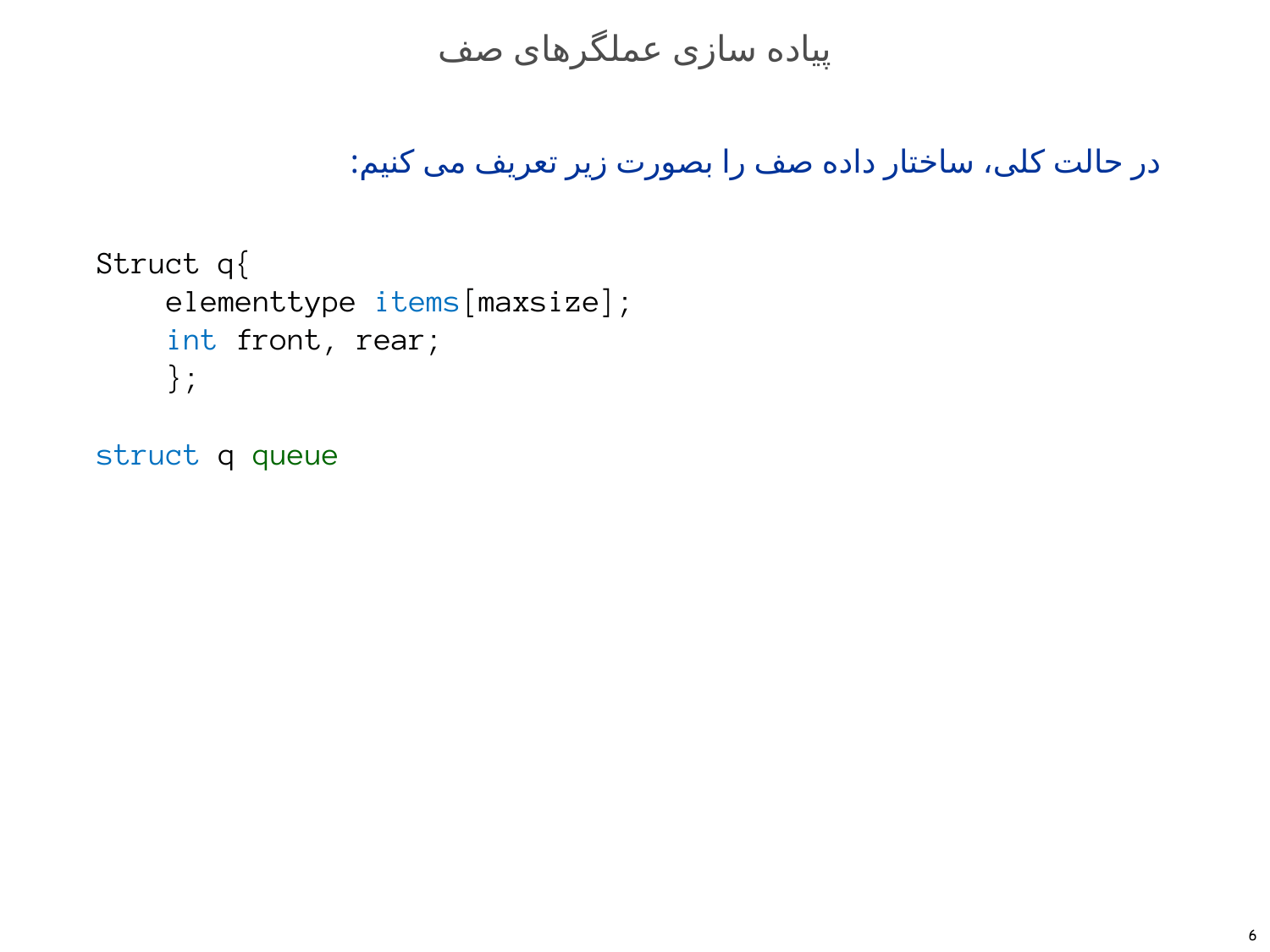

# پیاده سازی عملگرهای صف
در حالت کلی، ساختار داده صف را بصورت زیر تعریف می کنیم:

Struct q{
    elementtype items[maxsize];
    int front, rear;
    };
struct q queue
6